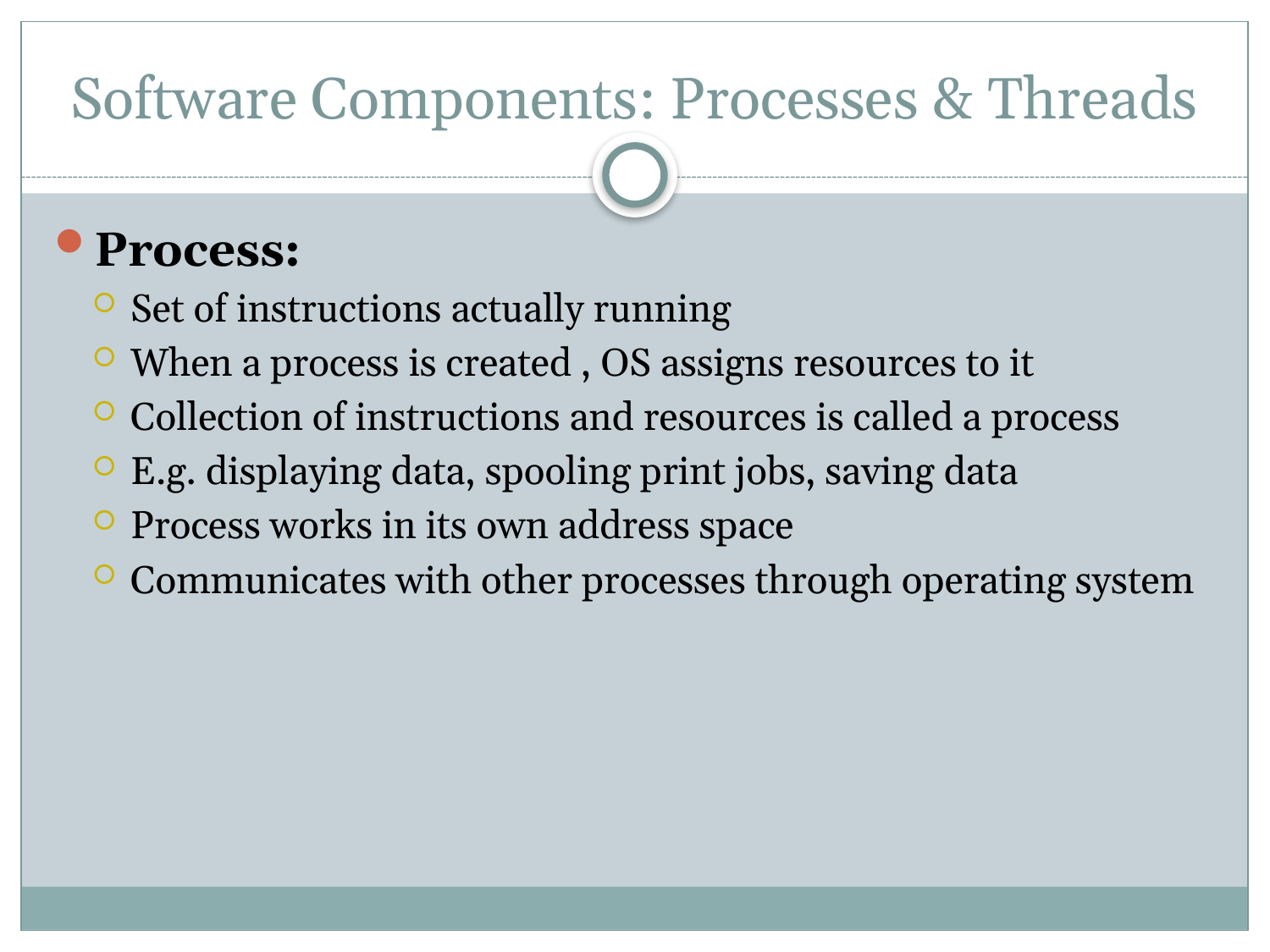

# Software Components: Processes & Threads
Process:
Set of instructions actually running
When a process is created , OS assigns resources to it
Collection of instructions and resources is called a process
E.g. displaying data, spooling print jobs, saving data
Process works in its own address space
Communicates with other processes through operating system